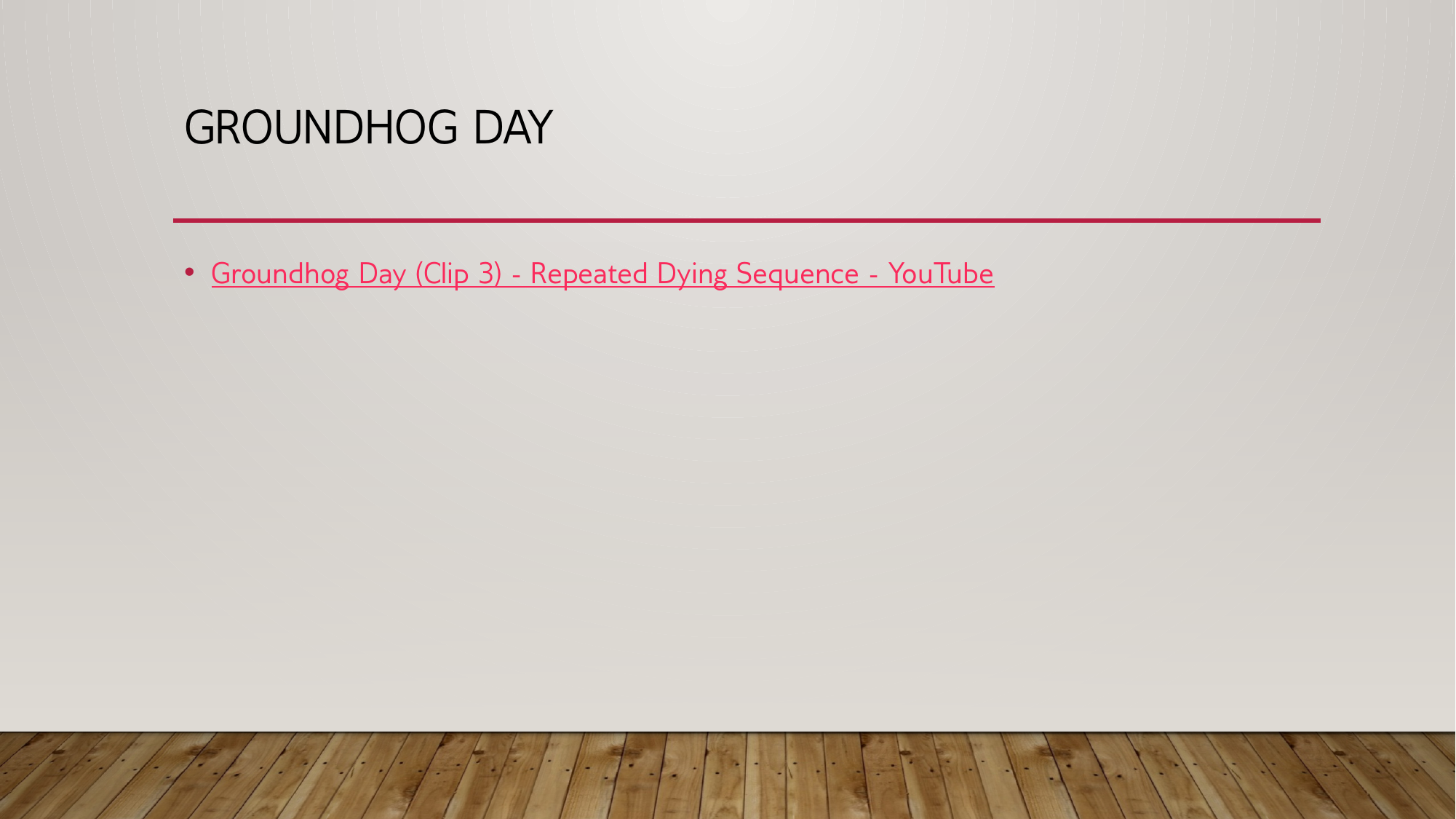

# Groundhog day
Groundhog Day (Clip 3) - Repeated Dying Sequence - YouTube